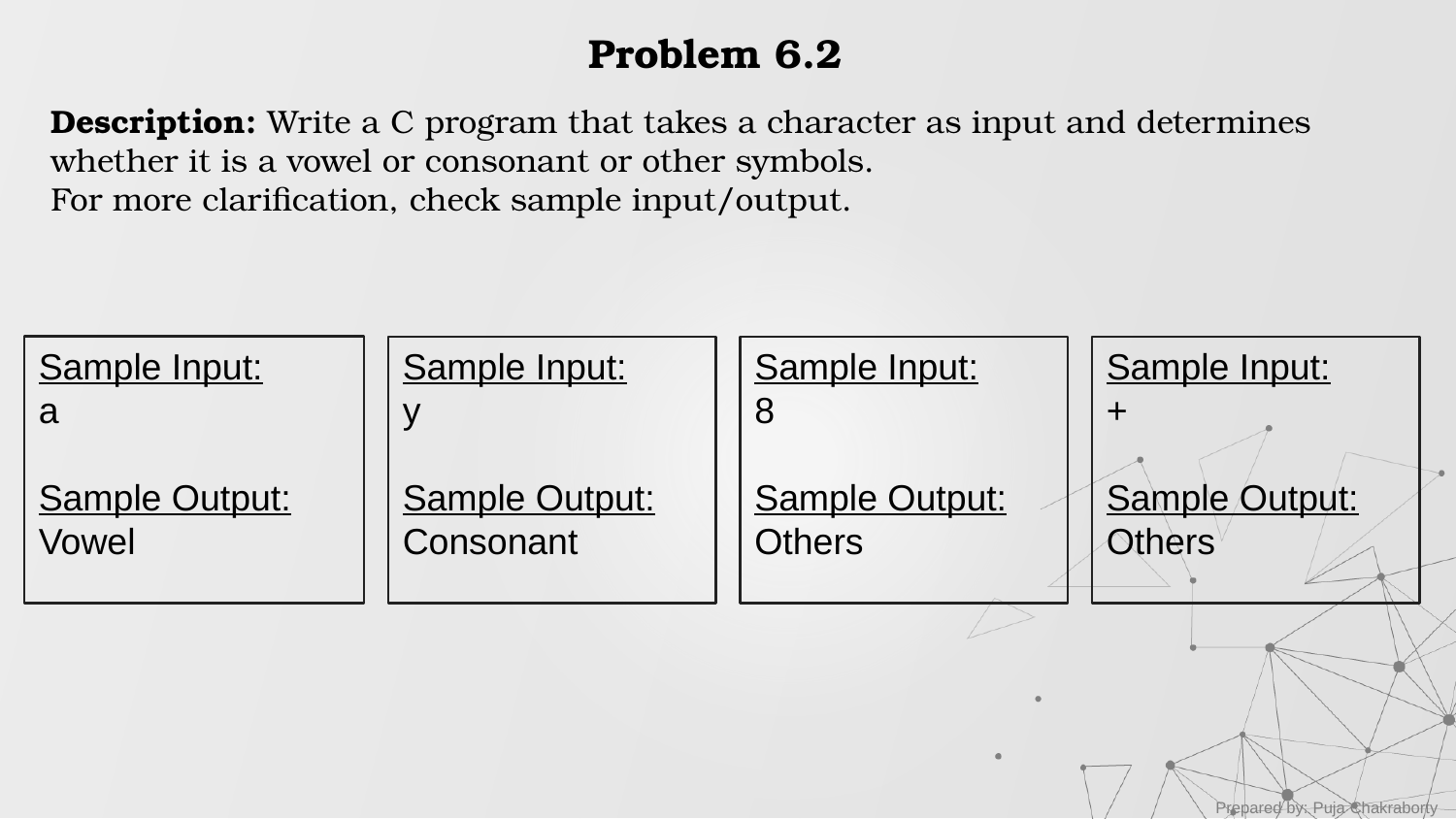

Problem 6.2
Description: Write a C program that takes a character as input and determines whether it is a vowel or consonant or other symbols.
For more clarification, check sample input/output.
Sample Input:
a

Sample Output:
Vowel

Sample Input:
y

Sample Output:
Consonant

Sample Input:
8

Sample Output:
Others

Sample Input:
+

Sample Output:
Others

Prepared by: Puja Chakraborty